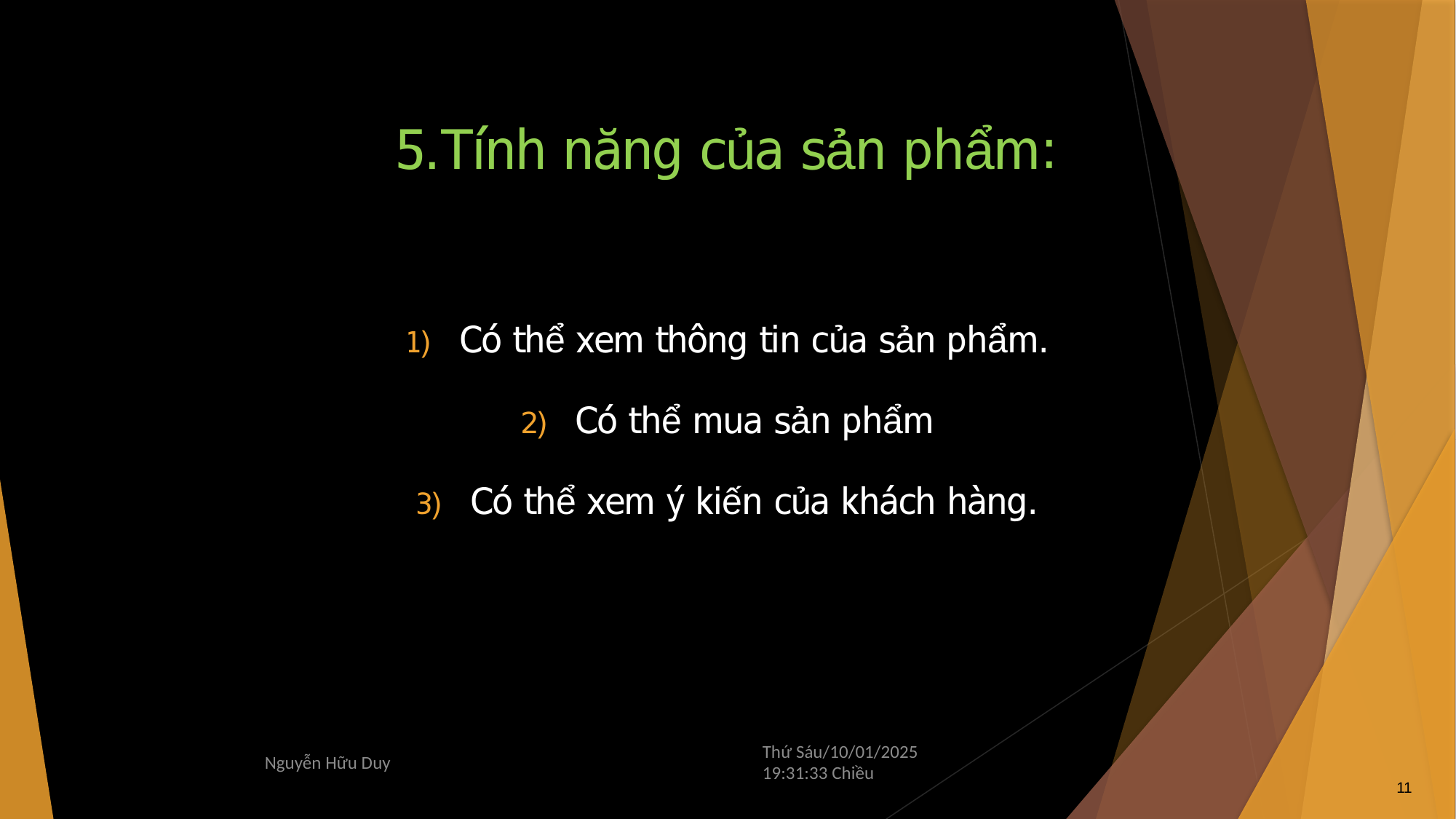

# 5.Tính năng của sản phẩm:
Có thể xem thông tin của sản phẩm.
Có thể mua sản phẩm
Có thể xem ý kiến của khách hàng.

Nguyễn Hữu Duy
Thứ Sáu/10/01/2025 19:31:33 Chiều
11